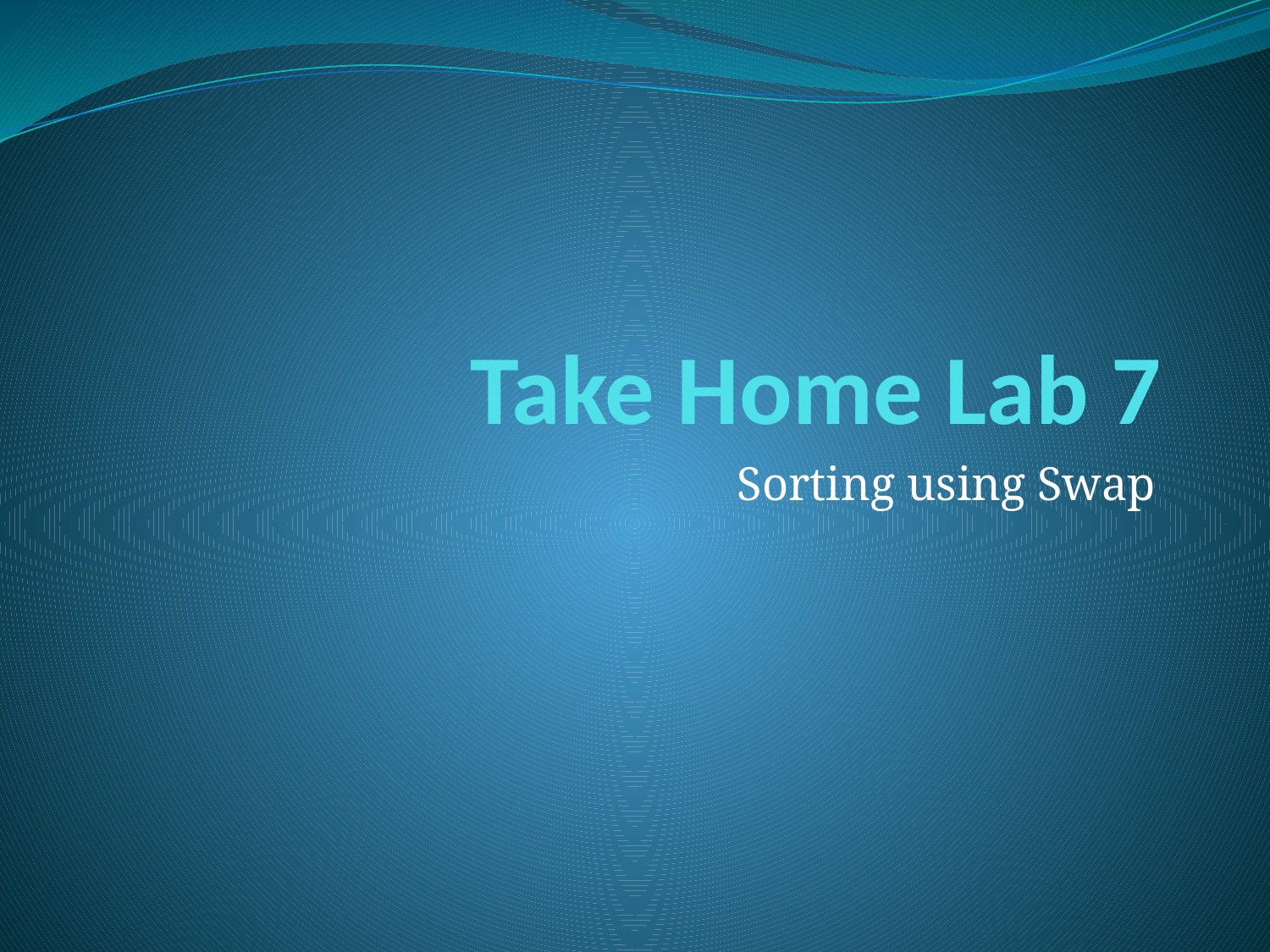

# Take Home Lab 7
Sorting using Swap